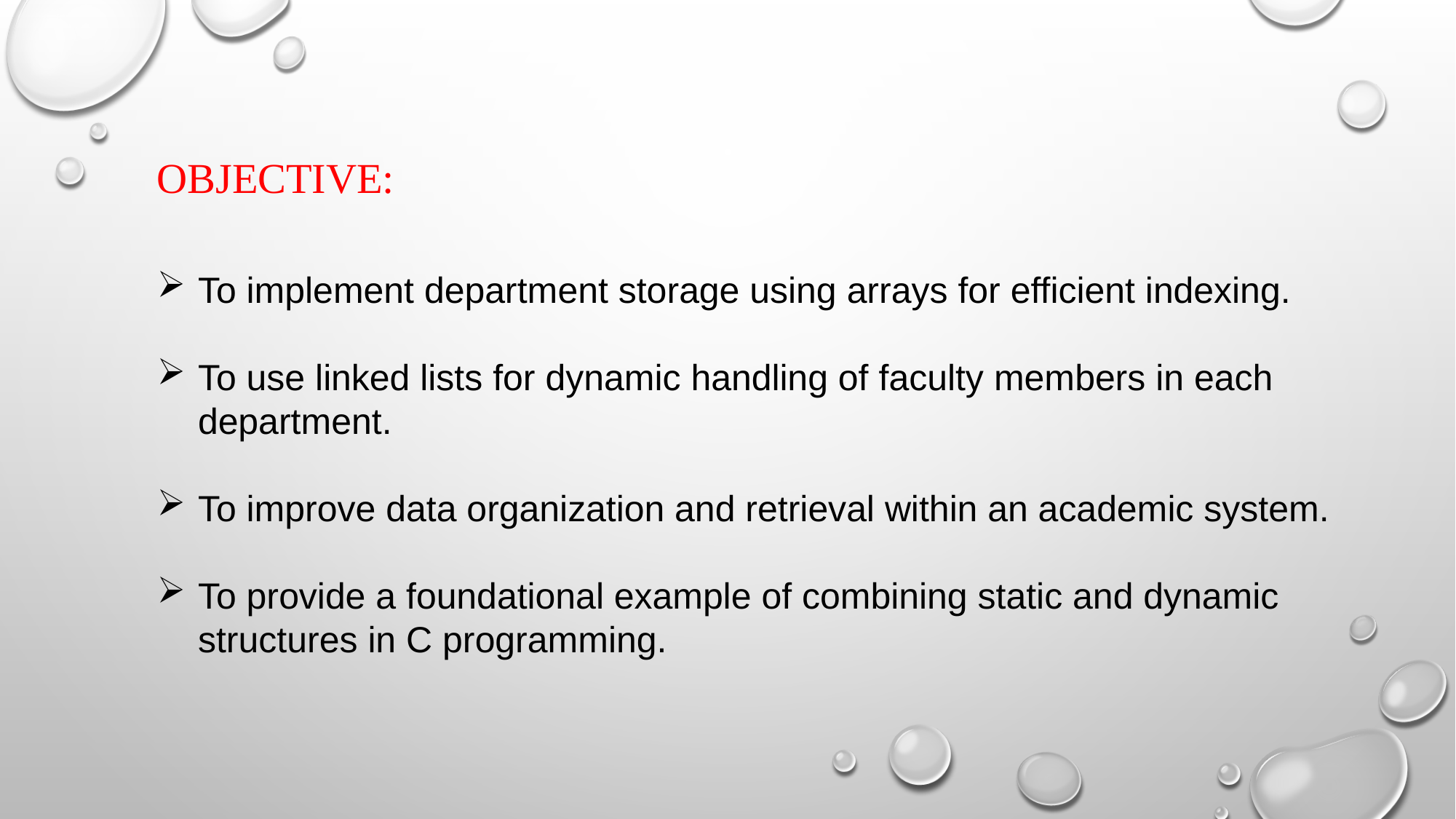

OBJECTIVE:

To implement department storage using arrays for efficient indexing.

To use linked lists for dynamic handling of faculty members in each department.

To improve data organization and retrieval within an academic system.

To provide a foundational example of combining static and dynamic structures in C programming.